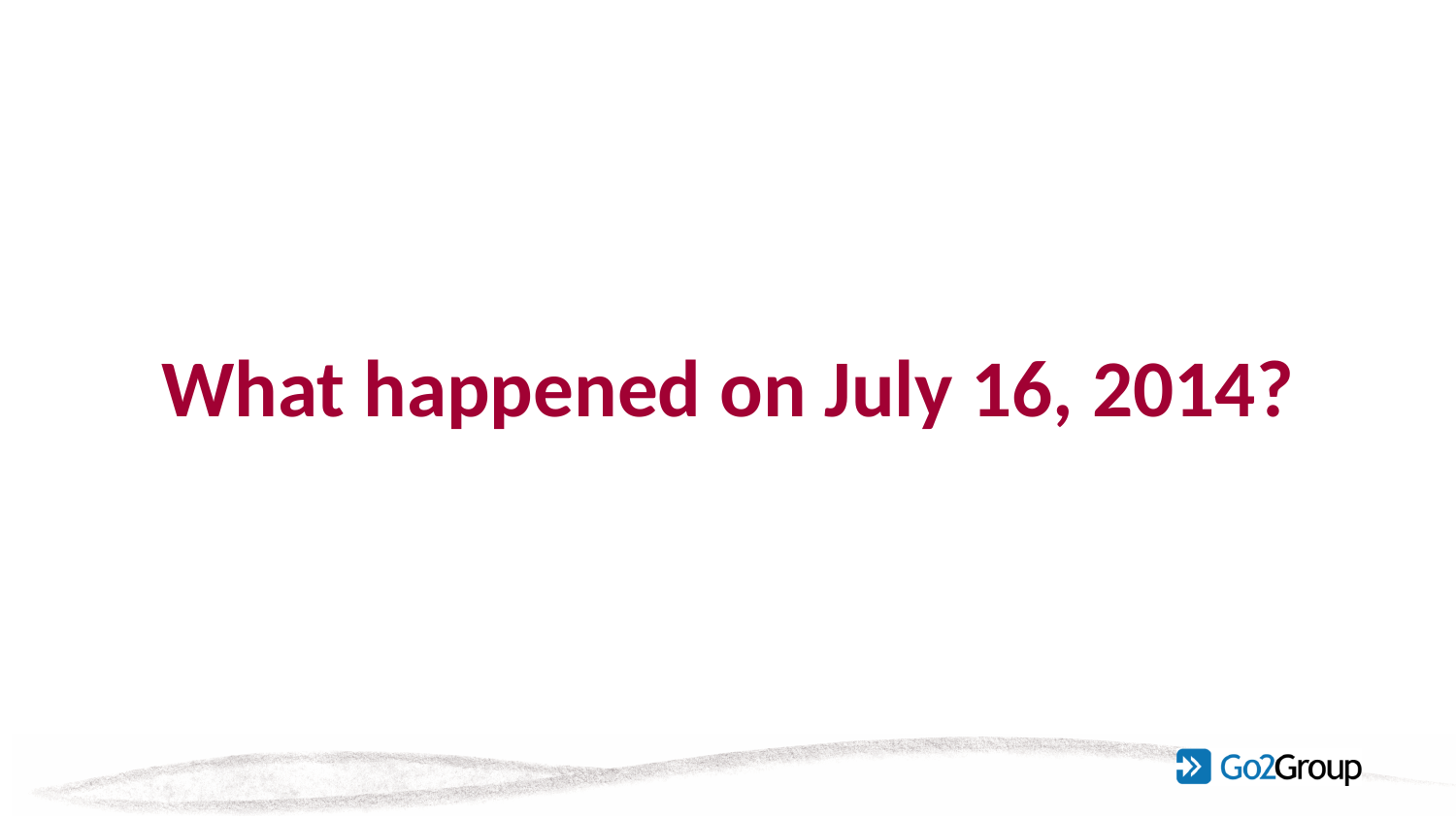

# What happened on July 16, 2014?